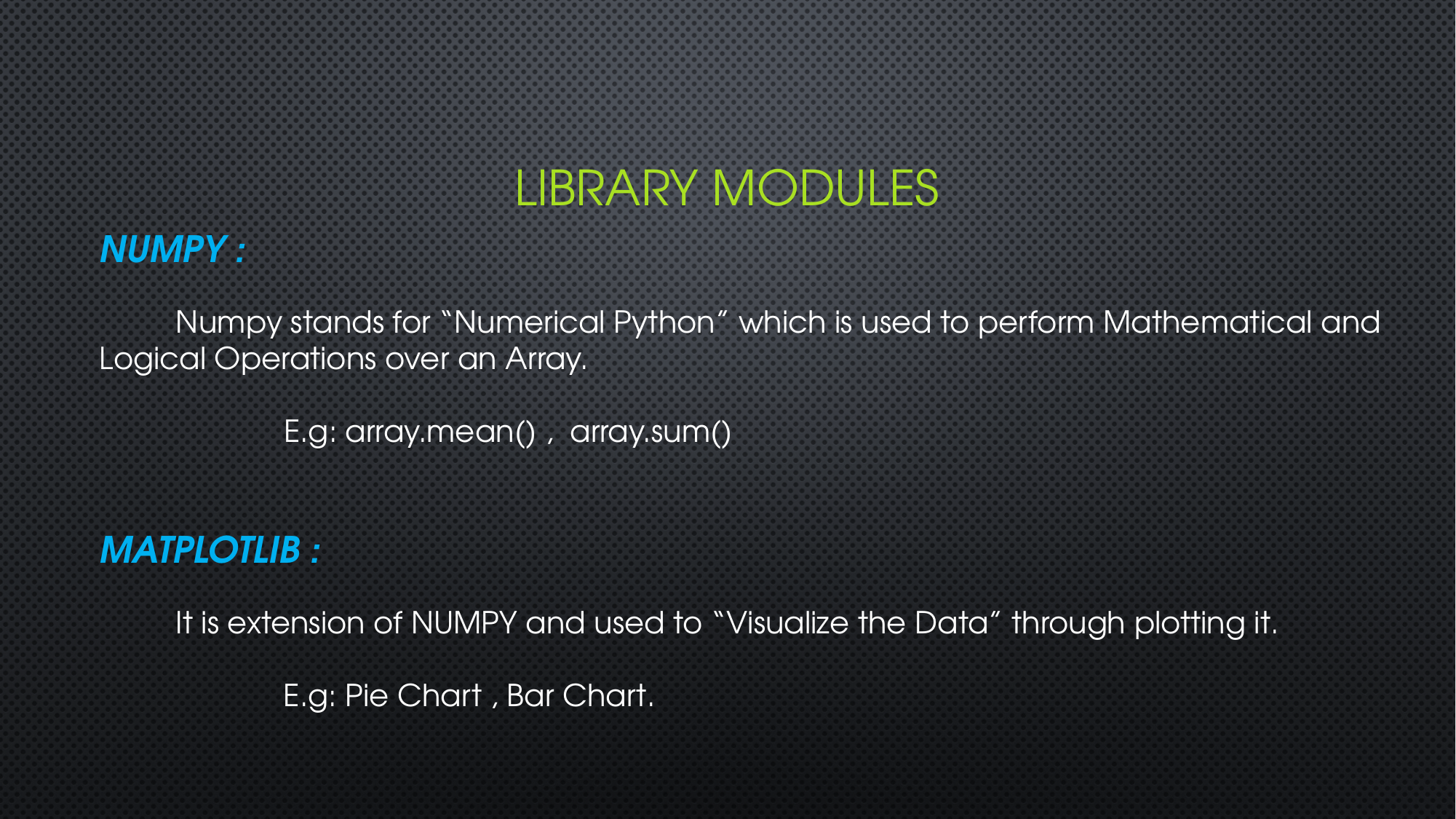

# LIBRARY MODULES
NUMPY :

          Numpy stands for “Numerical Python” which is used to perform Mathematical and Logical Operations over an Array.

                      E.g: array.mean() ,  array.sum()

MATPLOTLIB :

          It is extension of NUMPY and used to “Visualize the Data” through plotting it.

                      E.g: Pie Chart , Bar Chart.